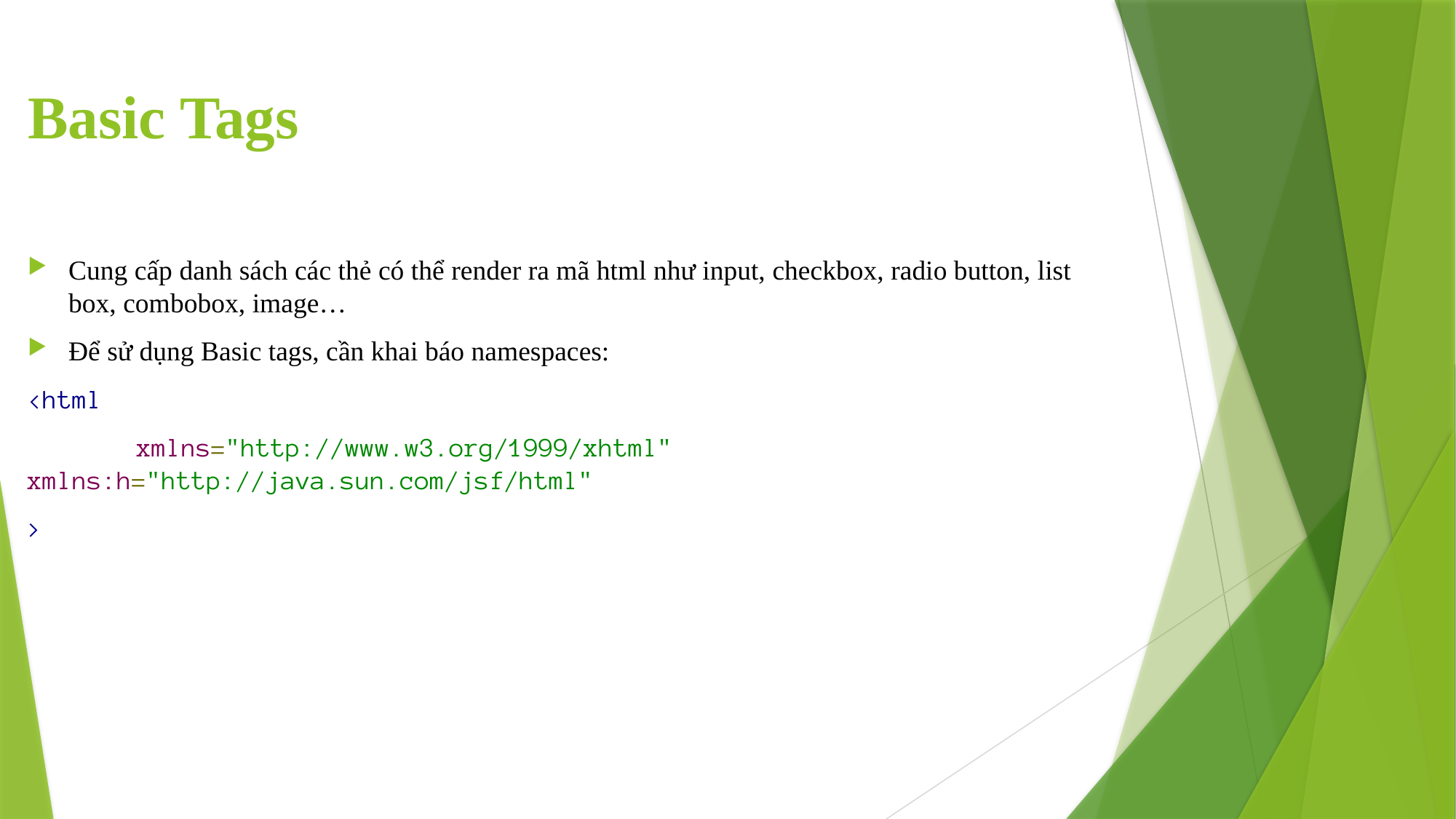

# Basic Tags
Cung cấp danh sách các thẻ có thể render ra mã html như input, checkbox, radio button, list box, combobox, image…
Để sử dụng Basic tags, cần khai báo namespaces:
<html
	xmlns="http://www.w3.org/1999/xhtml"    			xmlns:h="http://java.sun.com/jsf/html"
>